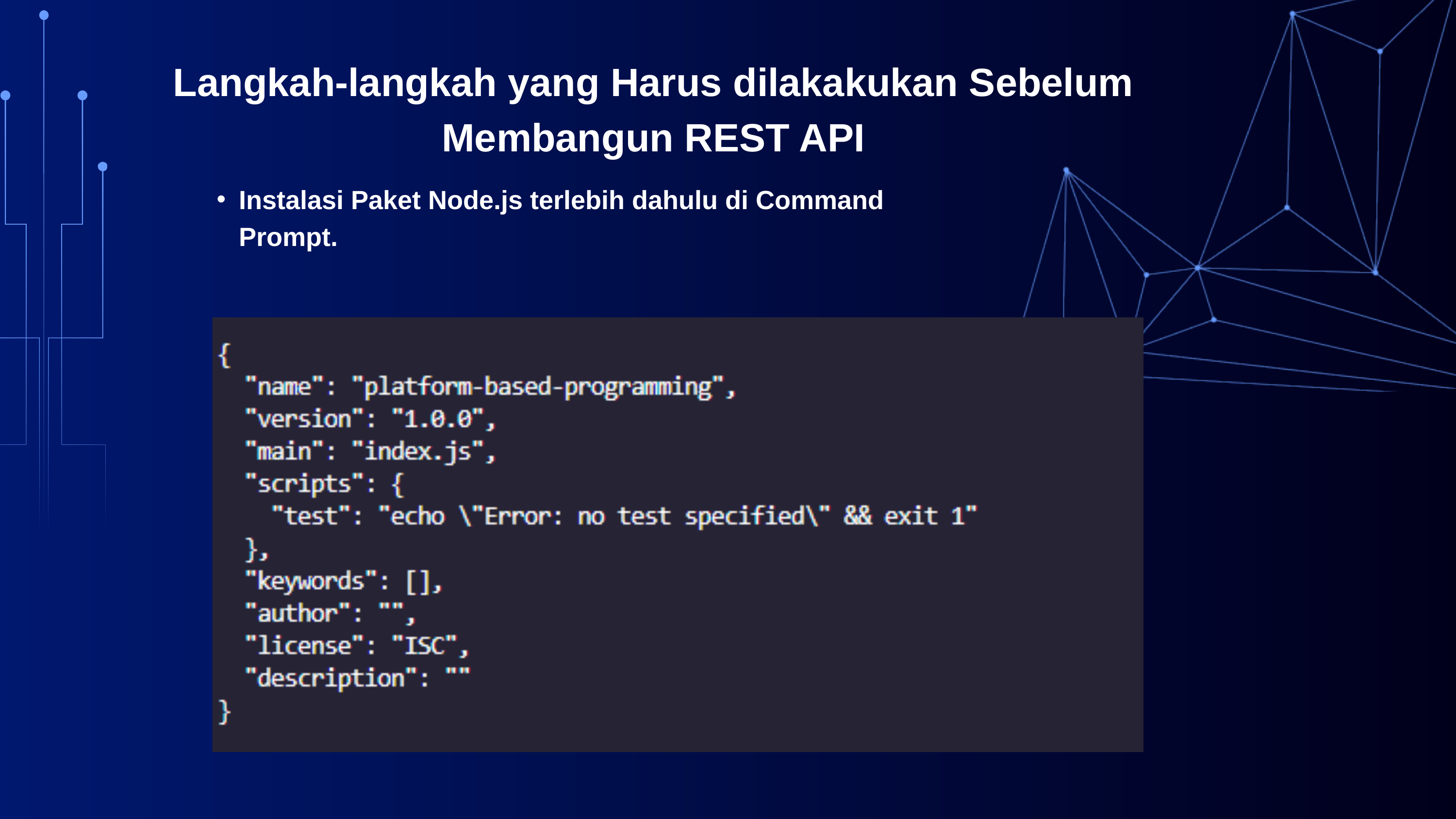

Langkah-langkah yang Harus dilakakukan Sebelum Membangun REST API
Instalasi Paket Node.js terlebih dahulu di Command Prompt.